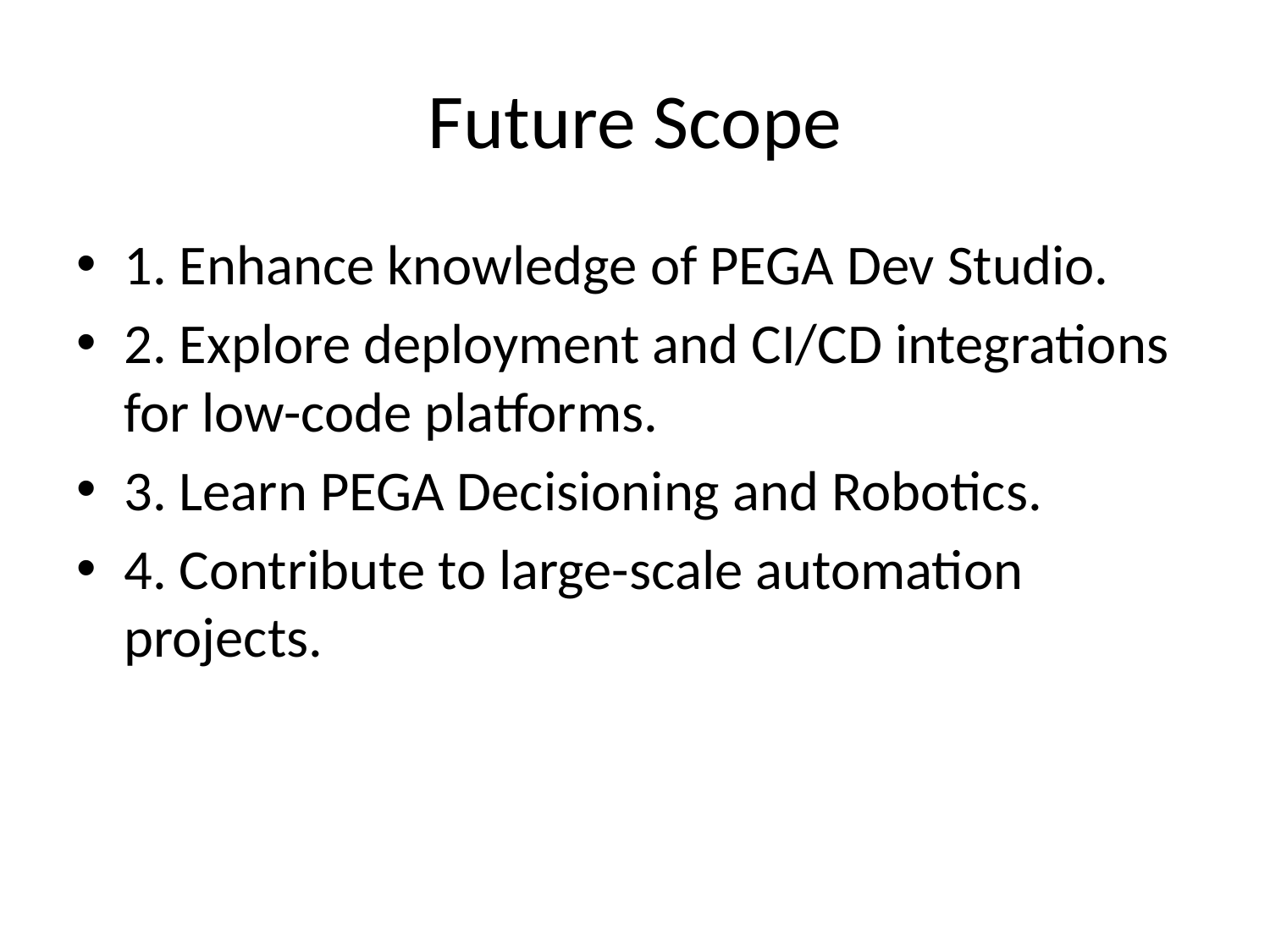

# Future Scope
1. Enhance knowledge of PEGA Dev Studio.
2. Explore deployment and CI/CD integrations for low-code platforms.
3. Learn PEGA Decisioning and Robotics.
4. Contribute to large-scale automation projects.